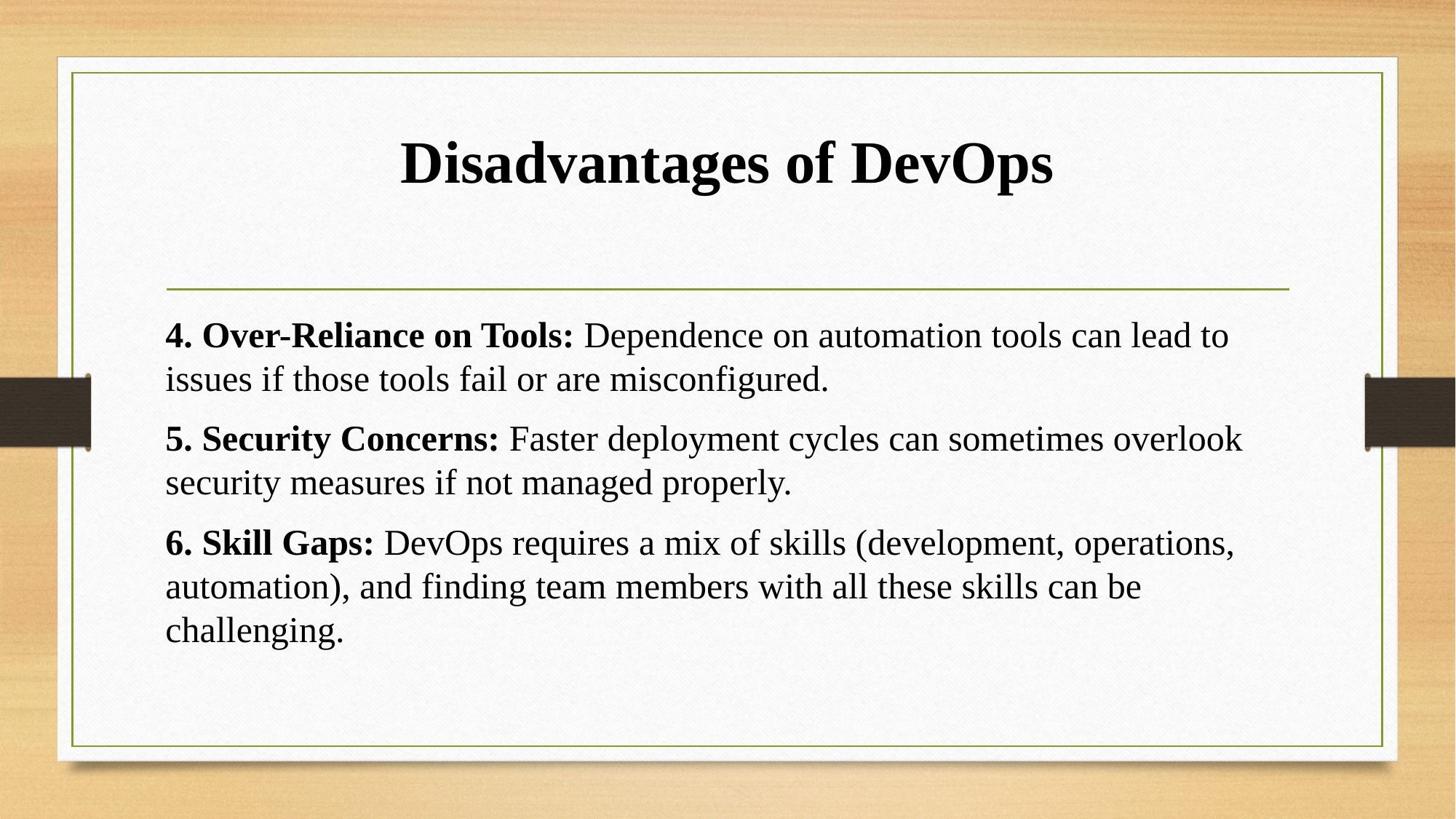

# Disadvantages of DevOps
4. Over-Reliance on Tools: Dependence on automation tools can lead to issues if those tools fail or are misconfigured.
5. Security Concerns: Faster deployment cycles can sometimes overlook security measures if not managed properly.
6. Skill Gaps: DevOps requires a mix of skills (development, operations, automation), and finding team members with all these skills can be challenging.